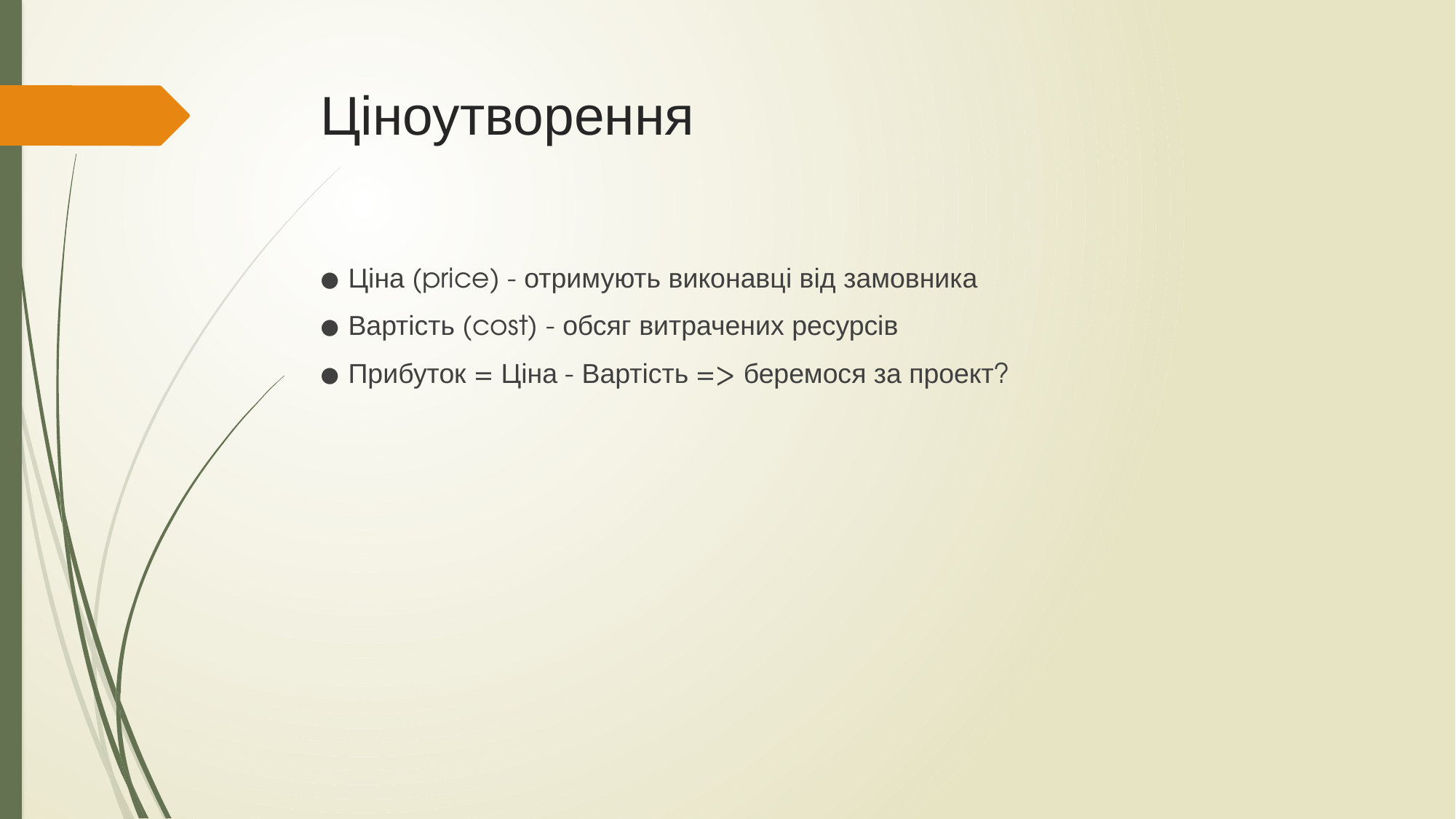

# Ціноутворення
● Ціна (price) - отримують виконавці від замовника
● Вартість (cost) - обсяг витрачених ресурсів
● Прибуток = Ціна - Вартість => беремося за проект?